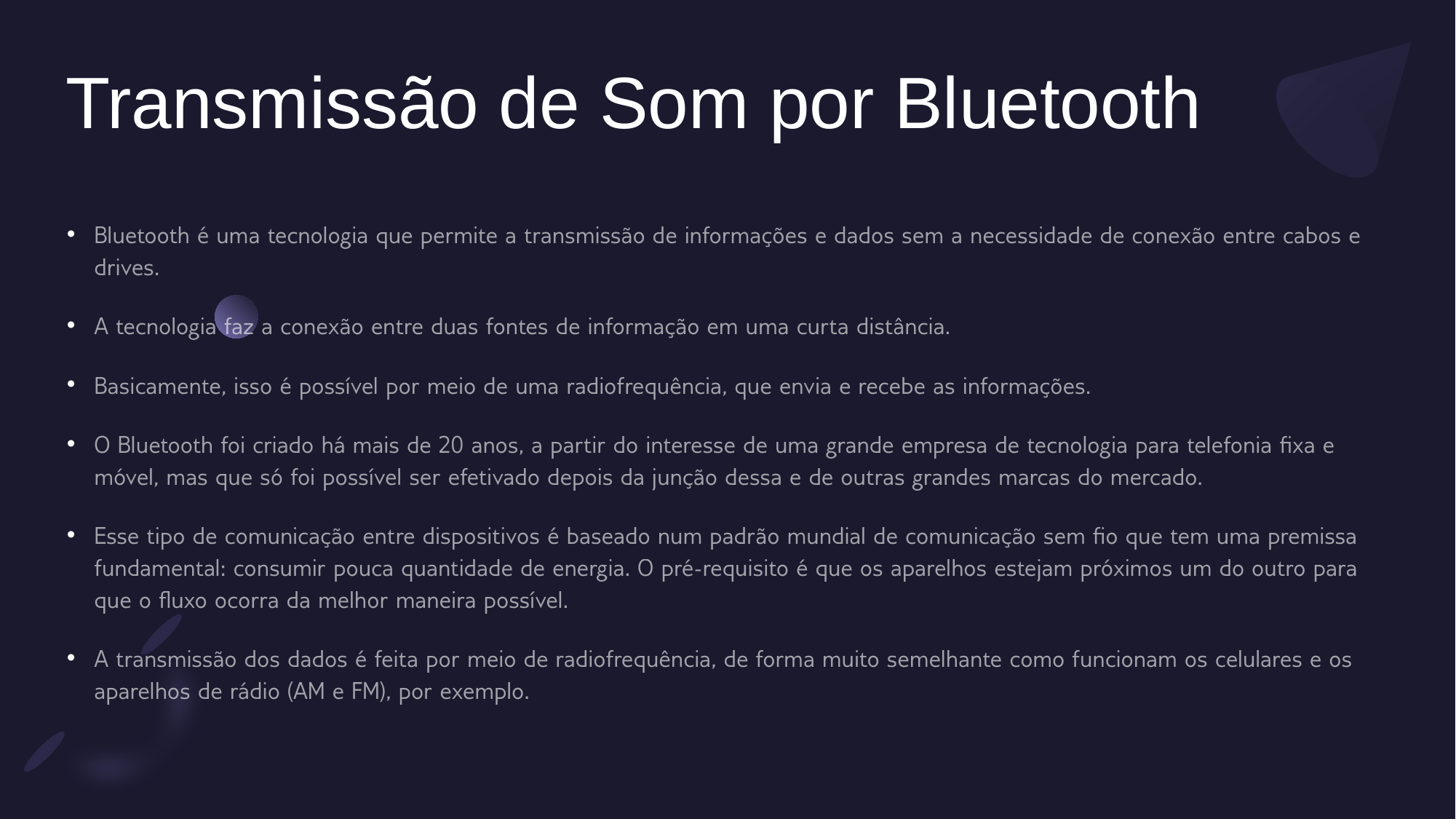

# Transmissão de Som por Bluetooth
Bluetooth é uma tecnologia que permite a transmissão de informações e dados sem a necessidade de conexão entre cabos e drives.
A tecnologia faz a conexão entre duas fontes de informação em uma curta distância.
Basicamente, isso é possível por meio de uma radiofrequência, que envia e recebe as informações.
O Bluetooth foi criado há mais de 20 anos, a partir do interesse de uma grande empresa de tecnologia para telefonia fixa e móvel, mas que só foi possível ser efetivado depois da junção dessa e de outras grandes marcas do mercado.
Esse tipo de comunicação entre dispositivos é baseado num padrão mundial de comunicação sem fio que tem uma premissa fundamental: consumir pouca quantidade de energia. O pré-requisito é que os aparelhos estejam próximos um do outro para que o fluxo ocorra da melhor maneira possível.
A transmissão dos dados é feita por meio de radiofrequência, de forma muito semelhante como funcionam os celulares e os aparelhos de rádio (AM e FM), por exemplo.